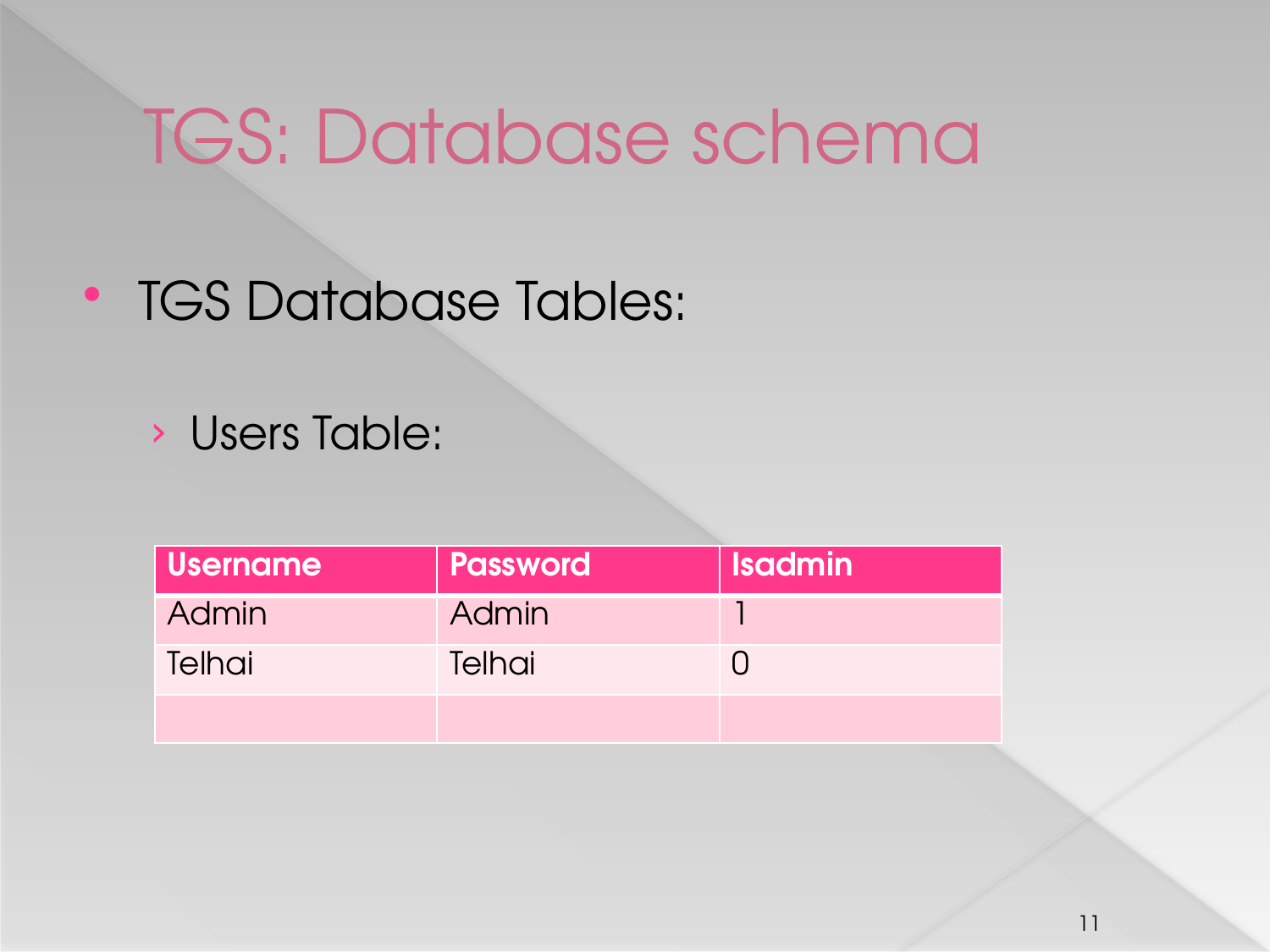

TGS: Database schema
TGS Database Tables:

Users Table:

| Username | Password | Isadmin |
| --- | --- | --- |
| Admin | Admin | 1 |
| Telhai | Telhai | 0 |
|  |  |  |
11